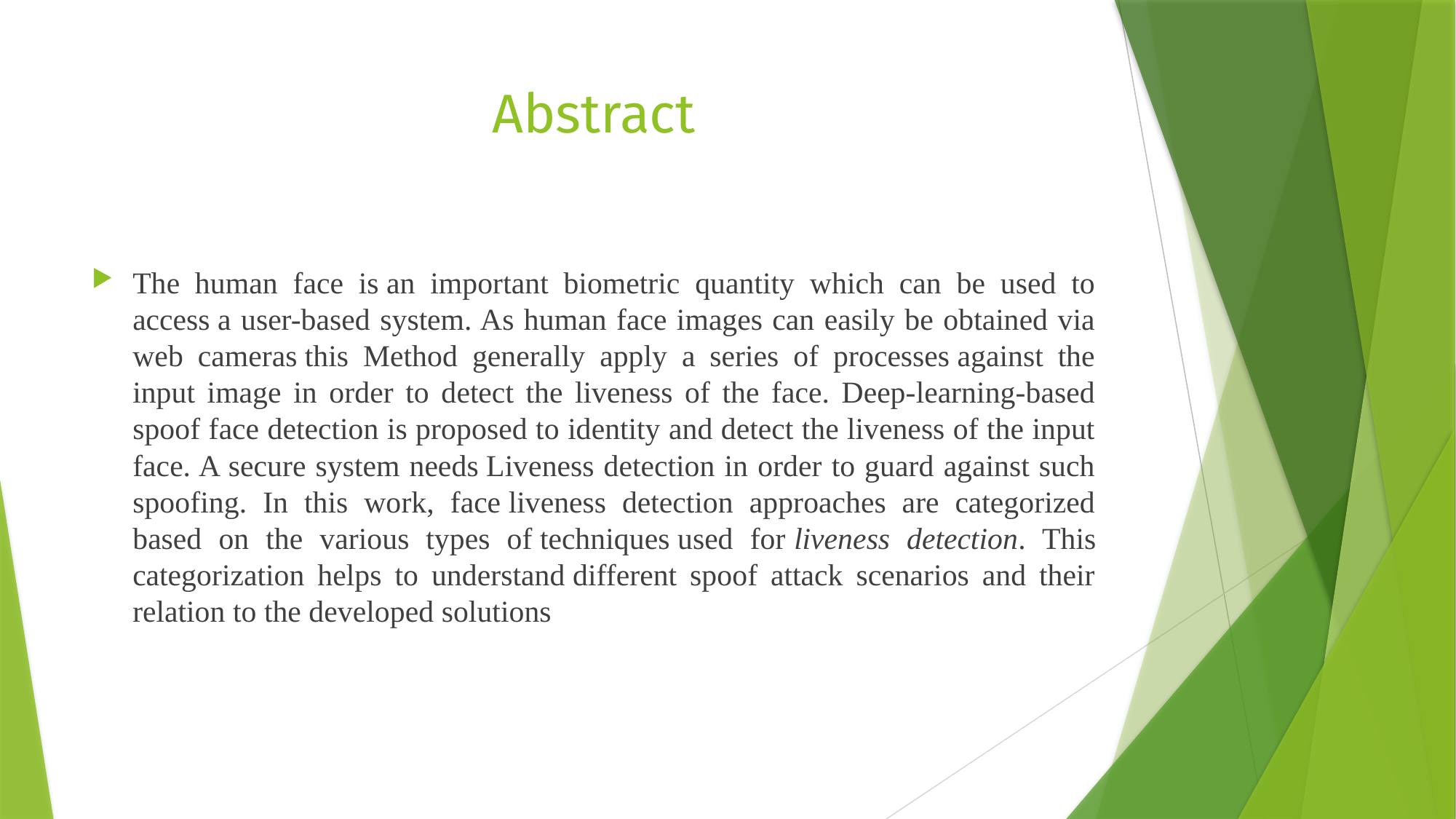

# Abstract
The human face is an important biometric quantity which can be used to access a user-based system. As human face images can easily be obtained via web cameras this Method generally apply a series of processes against the input image in order to detect the liveness of the face. Deep-learning-based spoof face detection is proposed to identity and detect the liveness of the input face. A secure system needs Liveness detection in order to guard against such spoofing. In this work, face liveness detection approaches are categorized based on the various types of techniques used for liveness detection. This categorization helps to understand different spoof attack scenarios and their relation to the developed solutions